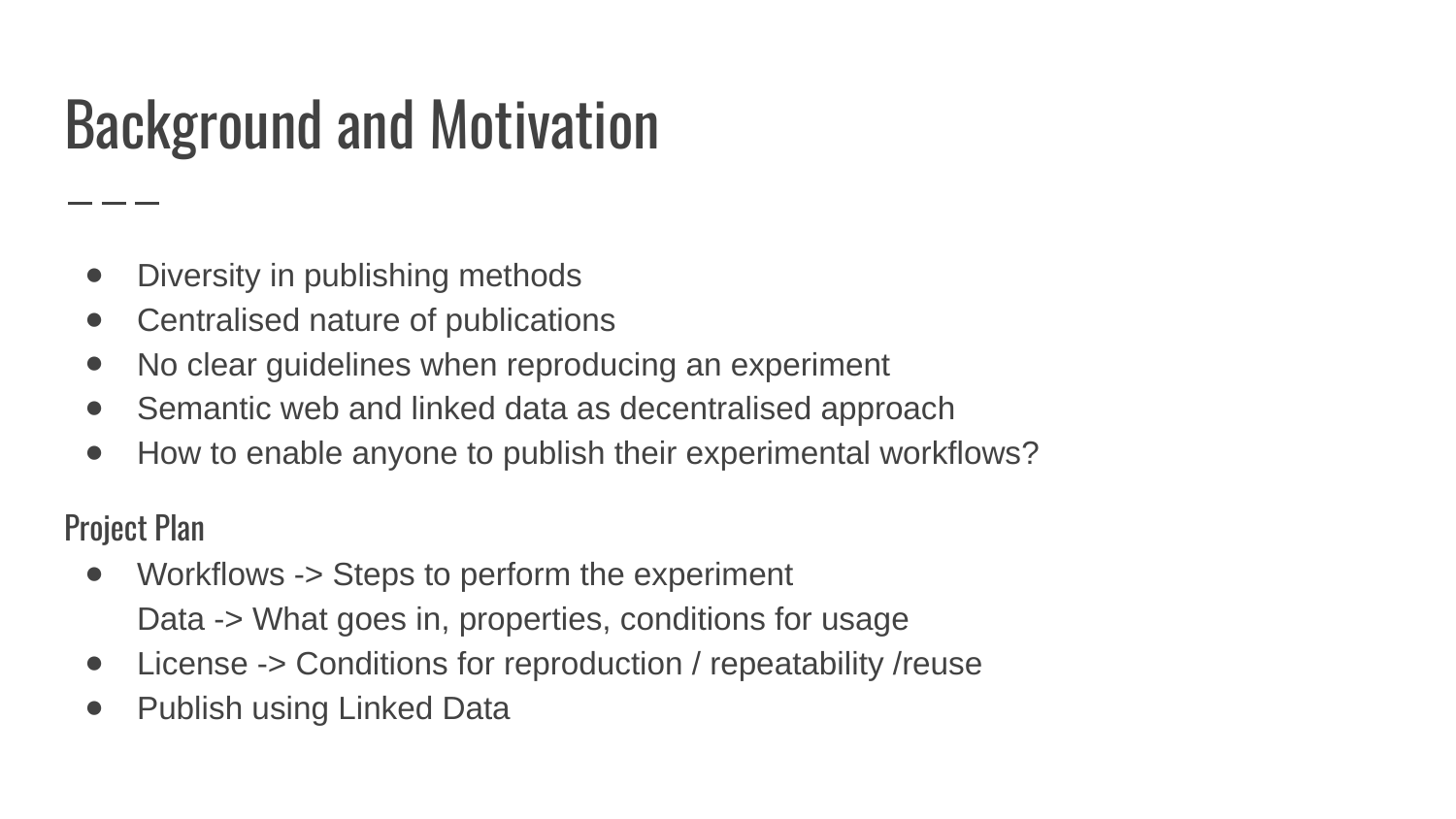

# Background and Motivation
Diversity in publishing methods
Centralised nature of publications
No clear guidelines when reproducing an experiment
Semantic web and linked data as decentralised approach
How to enable anyone to publish their experimental workflows?
Project Plan
Workflows -> Steps to perform the experiment
Data -> What goes in, properties, conditions for usage
License -> Conditions for reproduction / repeatability /reuse
Publish using Linked Data